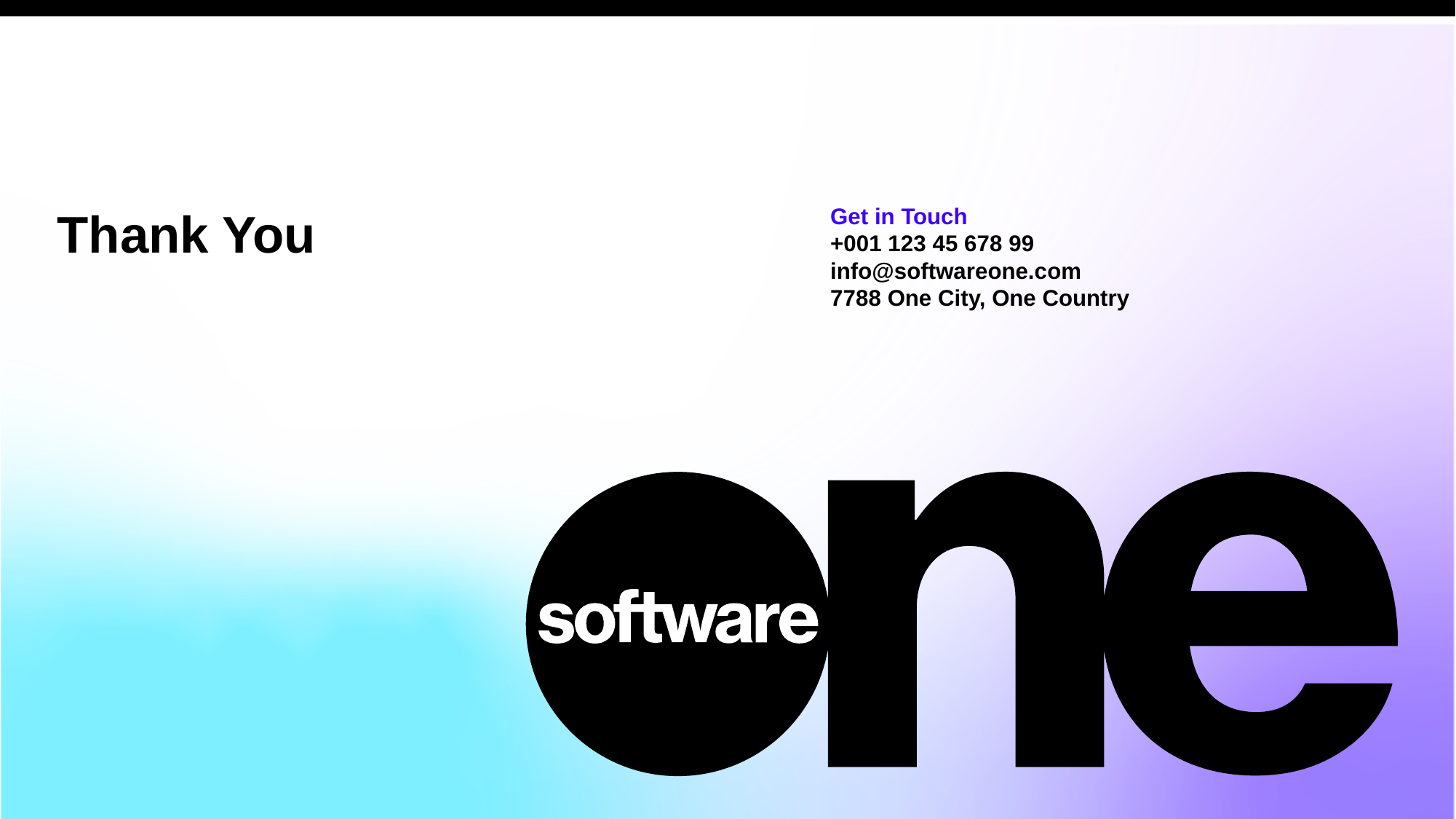

# Thank You
Get in Touch
+001 123 45 678 99
info@softwareone.com
7788 One City, One Country